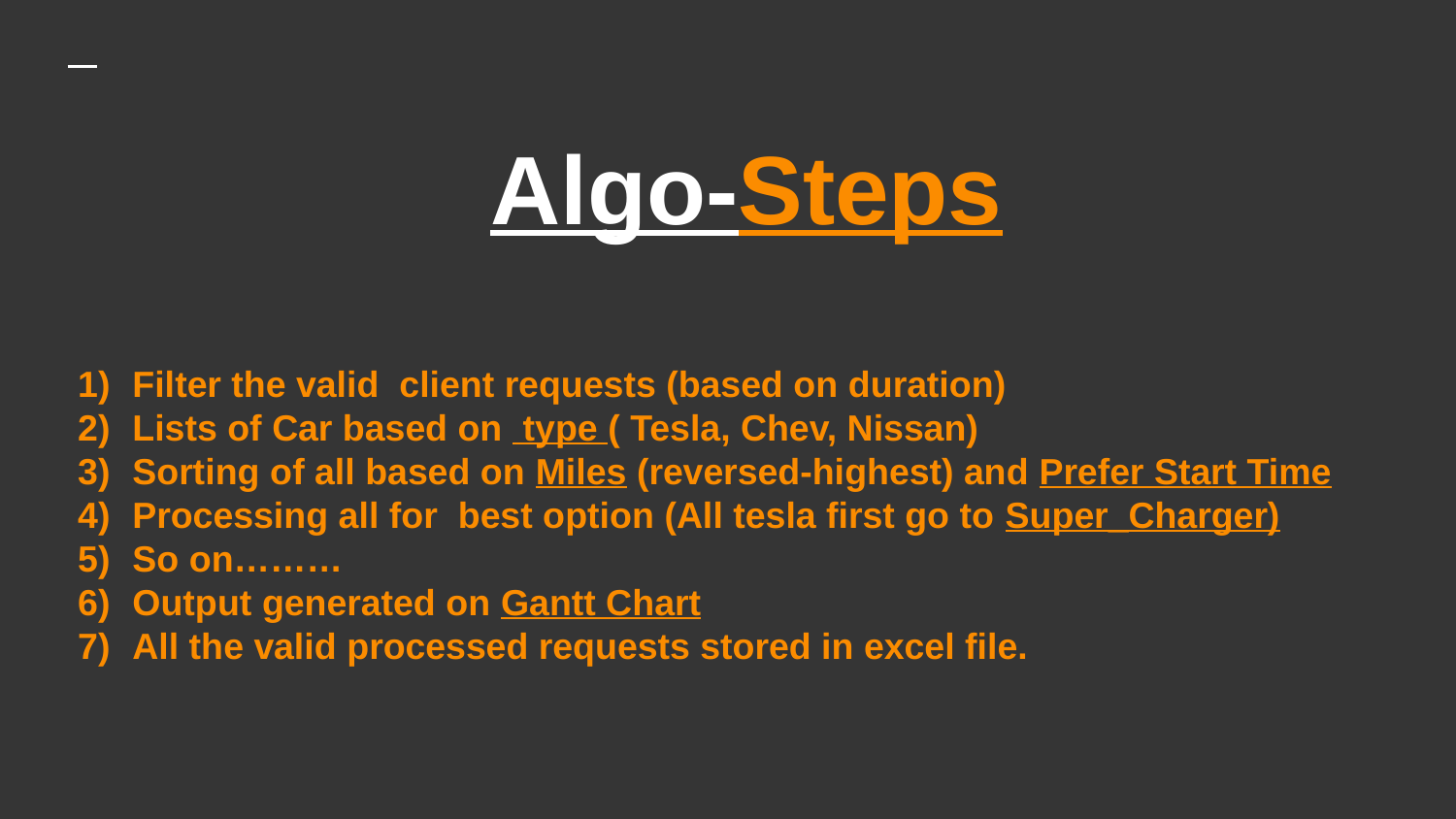

# Algo-Steps

Filter the valid  client requests (based on duration)
Lists of Car based on  type ( Tesla, Chev, Nissan)
Sorting of all based on Miles (reversed-highest) and Prefer Start Time
Processing all for  best option (All tesla first go to Super_Charger)
So on………
Output generated on Gantt Chart
All the valid processed requests stored in excel file.